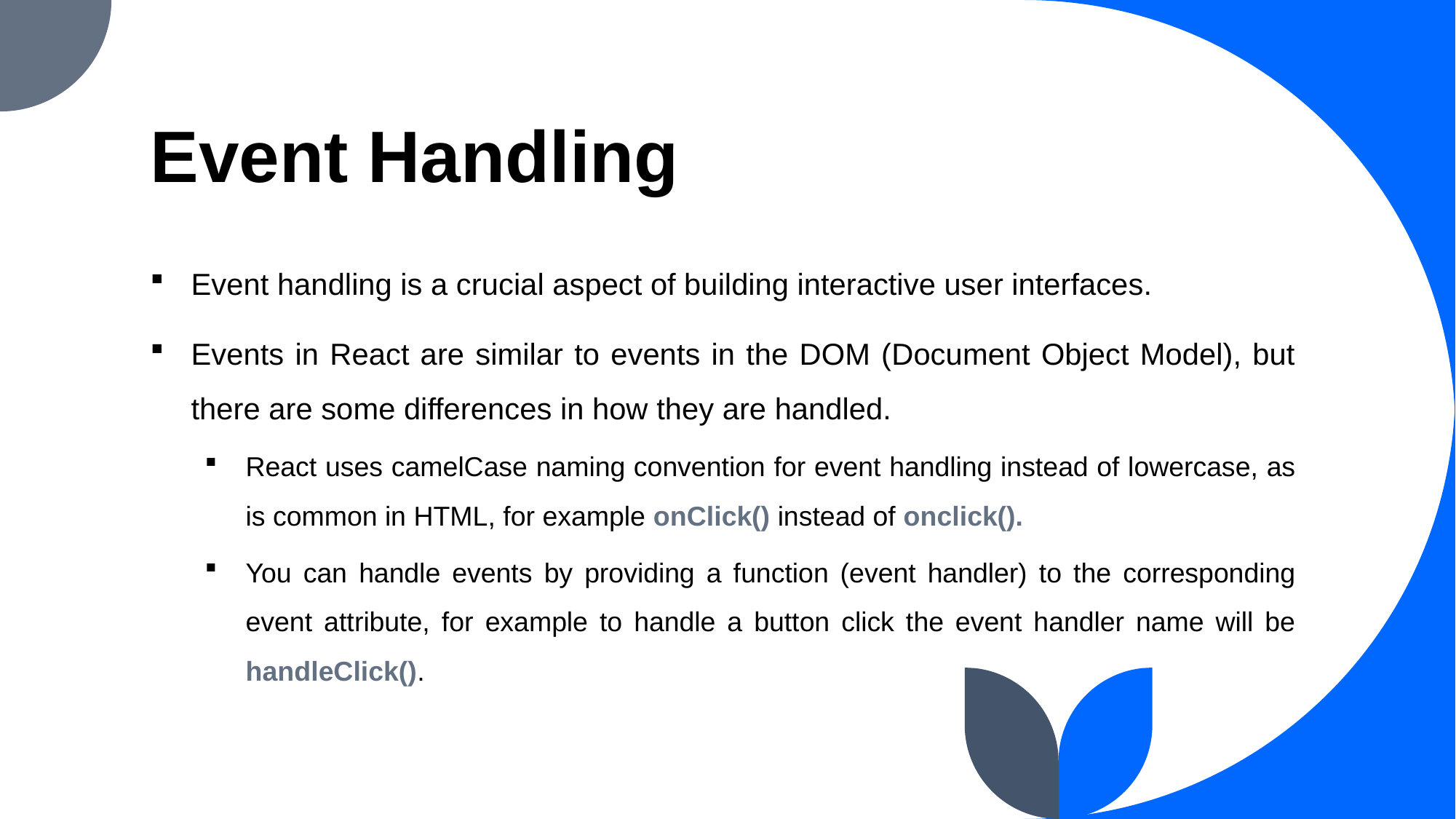

# Event Handling
Event handling is a crucial aspect of building interactive user interfaces.
Events in React are similar to events in the DOM (Document Object Model), but there are some differences in how they are handled.
React uses camelCase naming convention for event handling instead of lowercase, as is common in HTML, for example onClick() instead of onclick().
You can handle events by providing a function (event handler) to the corresponding event attribute, for example to handle a button click the event handler name will be handleClick().